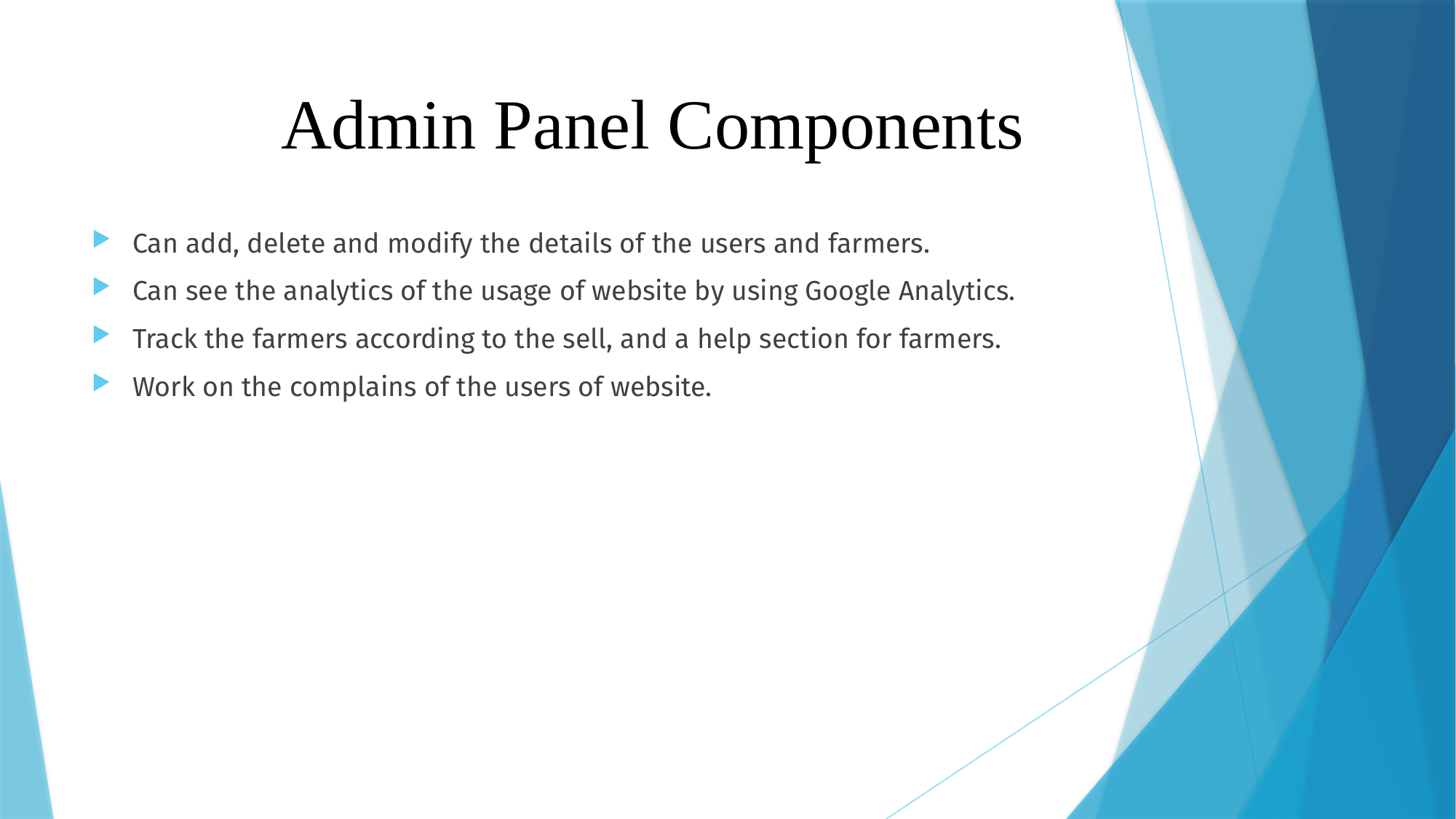

# Admin Panel Components
Can add, delete and modify the details of the users and farmers.
Can see the analytics of the usage of website by using Google Analytics.
Track the farmers according to the sell, and a help section for farmers.
Work on the complains of the users of website.